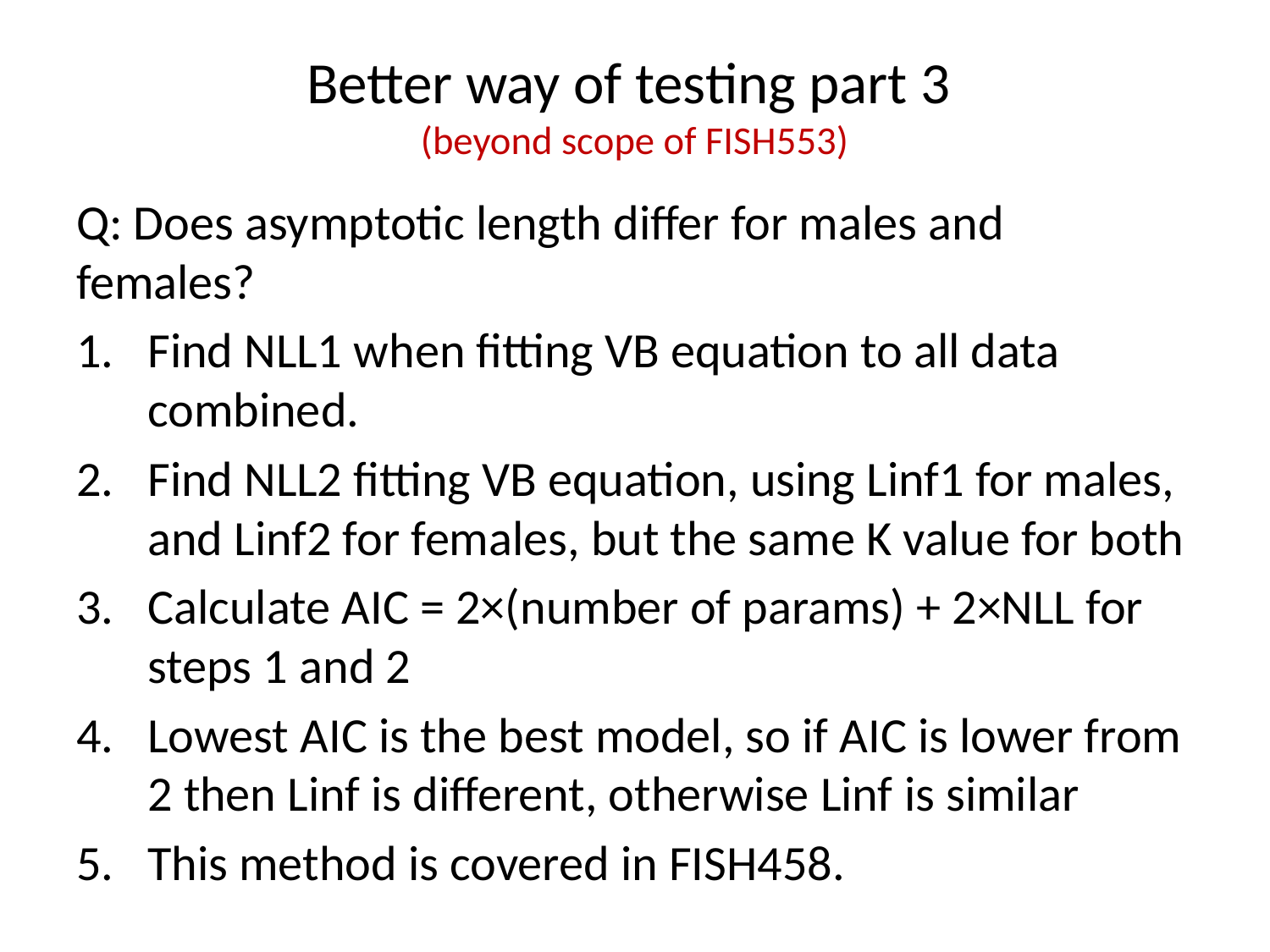

# Better way of testing part 3 (beyond scope of FISH553)
Q: Does asymptotic length differ for males and females?
Find NLL1 when fitting VB equation to all data combined.
Find NLL2 fitting VB equation, using Linf1 for males, and Linf2 for females, but the same K value for both
Calculate AIC = 2×(number of params) + 2×NLL for steps 1 and 2
Lowest AIC is the best model, so if AIC is lower from 2 then Linf is different, otherwise Linf is similar
This method is covered in FISH458.